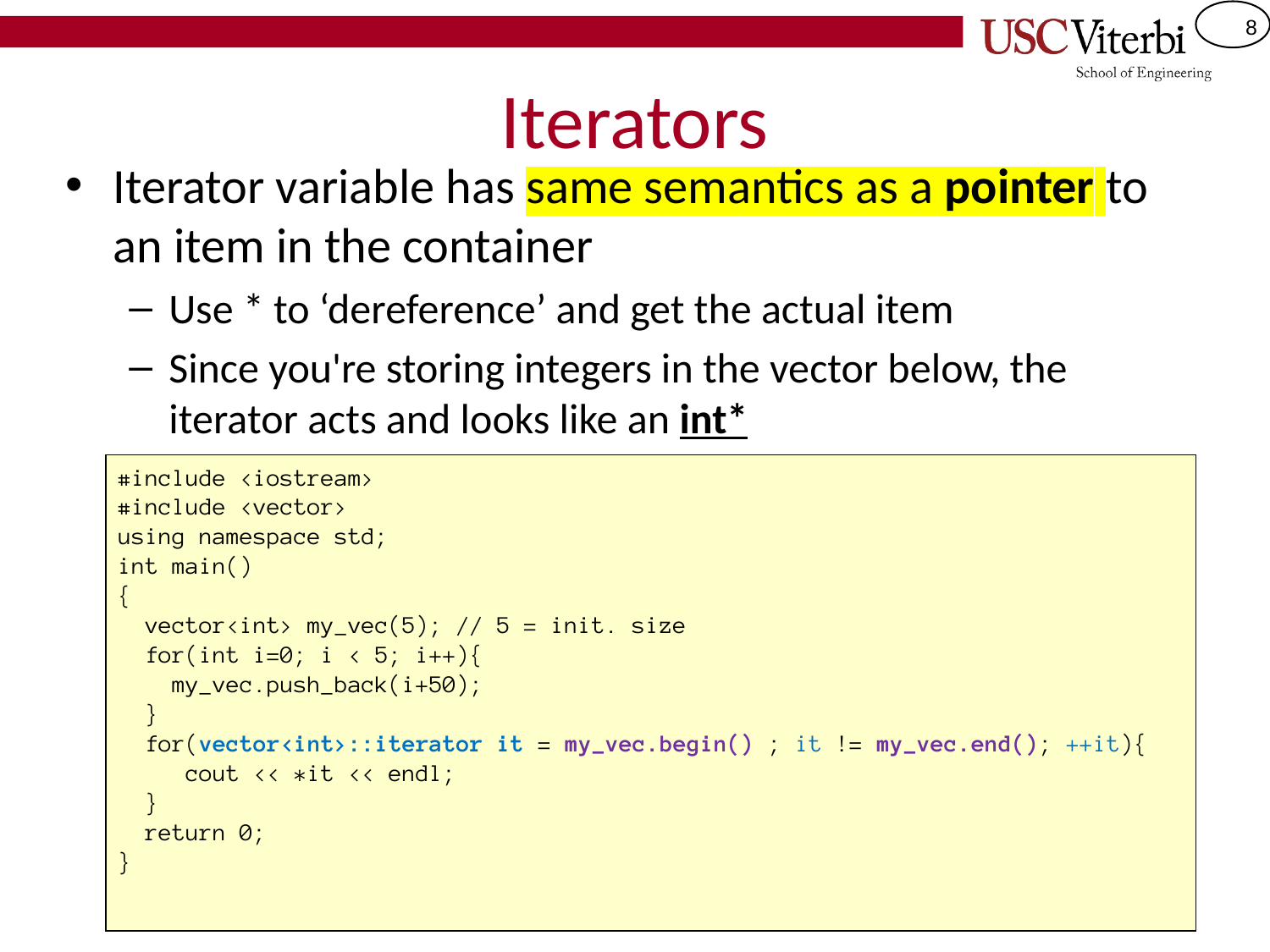

# Iterators
Iterator variable has same semantics as a pointer to an item in the container
Use * to ‘dereference’ and get the actual item
Since you're storing integers in the vector below, the iterator acts and looks like an int*

#include <iostream>
#include <vector>
using namespace std;
int main()
{
  vector<int> my_vec(5); // 5 = init. size
  for(int i=0; i < 5; i++){
    my_vec.push_back(i+50);
  }
  for(vector<int>::iterator it = my_vec.begin() ; it != my_vec.end(); ++it){
     cout << *it << endl;
  }
  return 0;
}